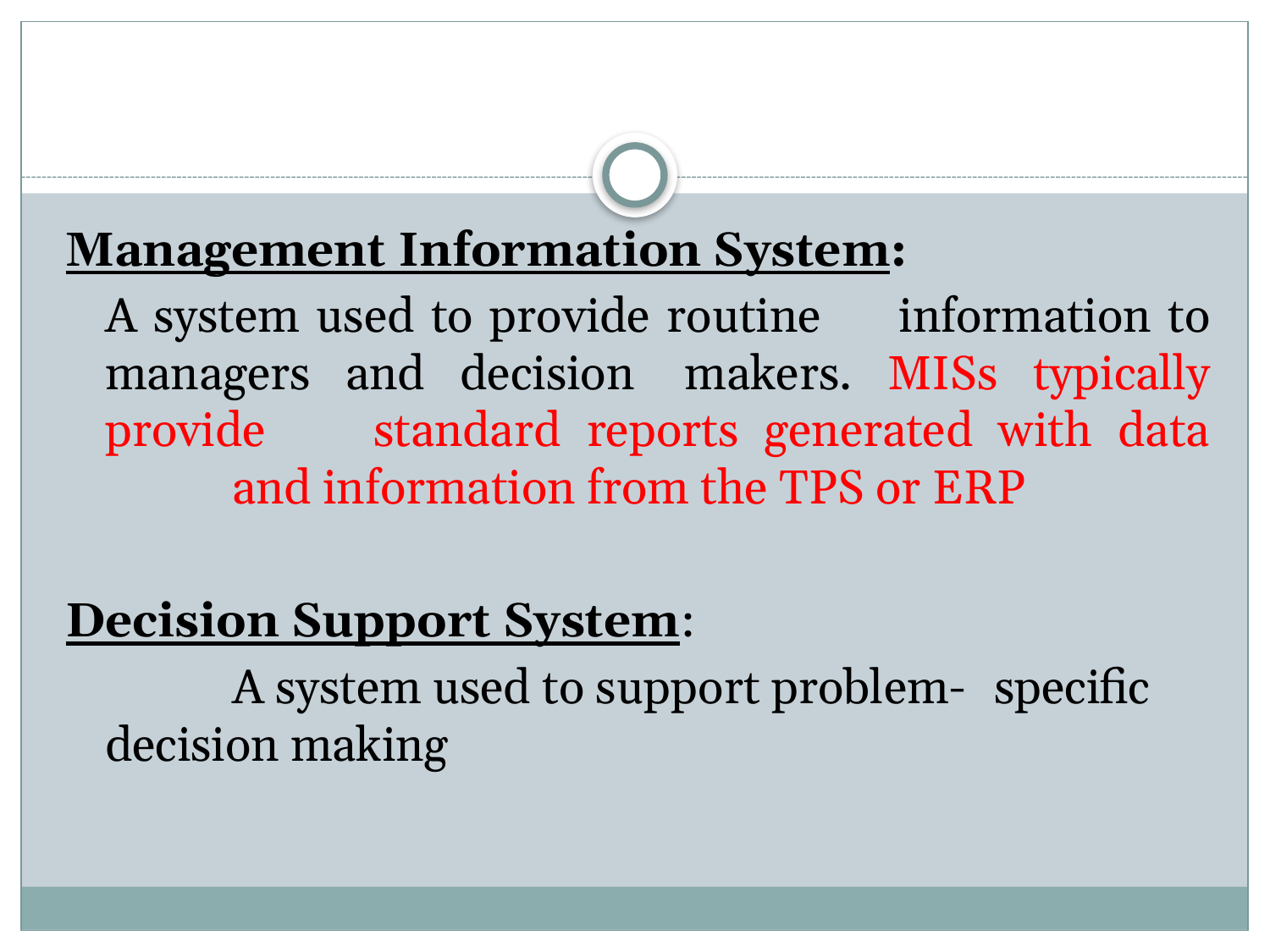

Management Information System:
	A system used to provide routine 	information to managers and decision 	makers. MISs typically provide 	standard reports generated with data 	and information from the TPS or ERP

Decision Support System:
		A system used to support problem-	specific decision making